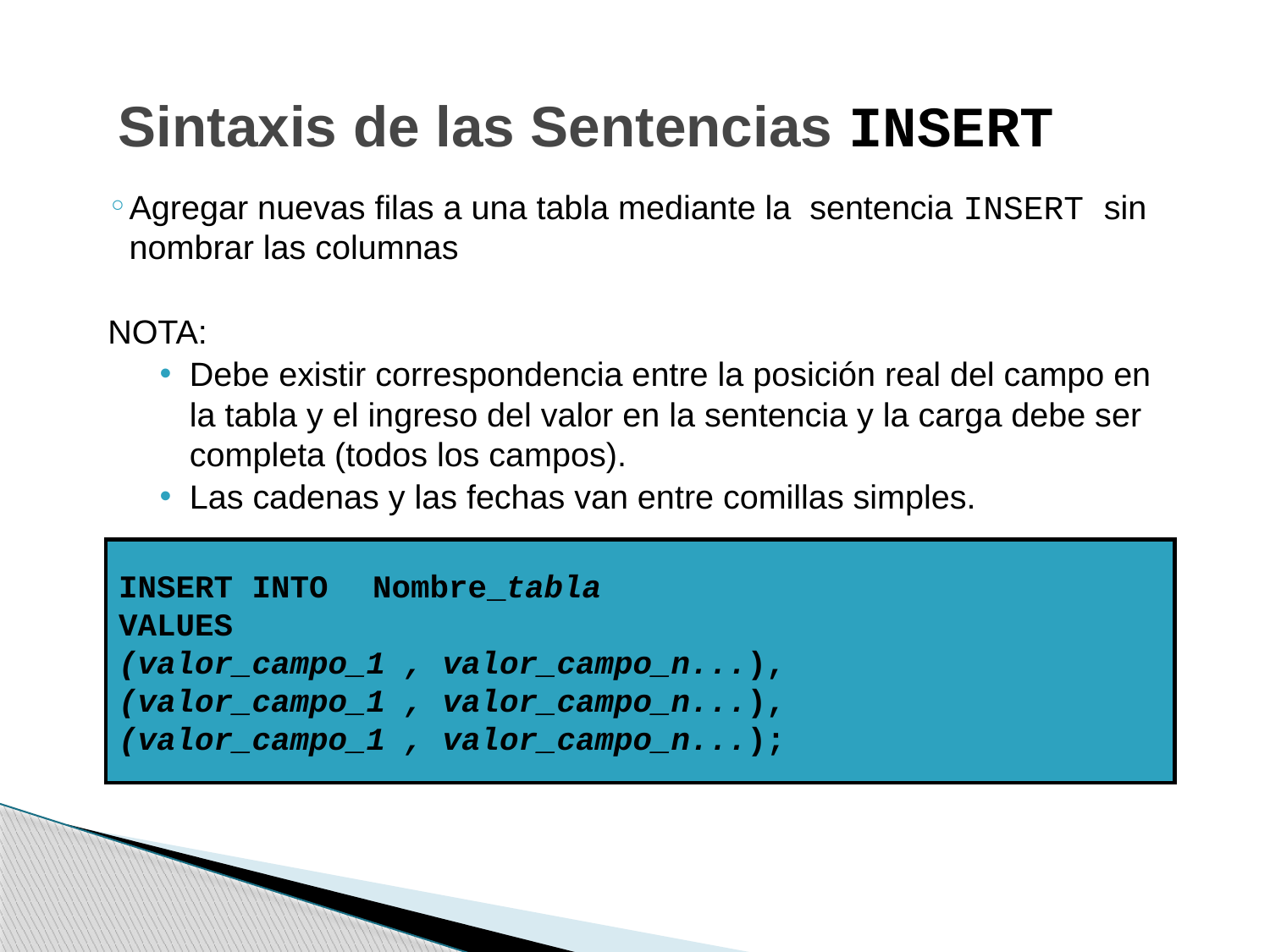

Sintaxis de las Sentencias INSERT
Agregar nuevas filas a una tabla mediante la  sentencia INSERT sin nombrar las columnas

NOTA:
Debe existir correspondencia entre la posición real del campo en la tabla y el ingreso del valor en la sentencia y la carga debe ser completa (todos los campos).
Las cadenas y las fechas van entre comillas simples.

INSERT INTO	Nombre_tabla
VALUES
(valor_campo_1 , valor_campo_n...),
(valor_campo_1 , valor_campo_n...),
(valor_campo_1 , valor_campo_n...);